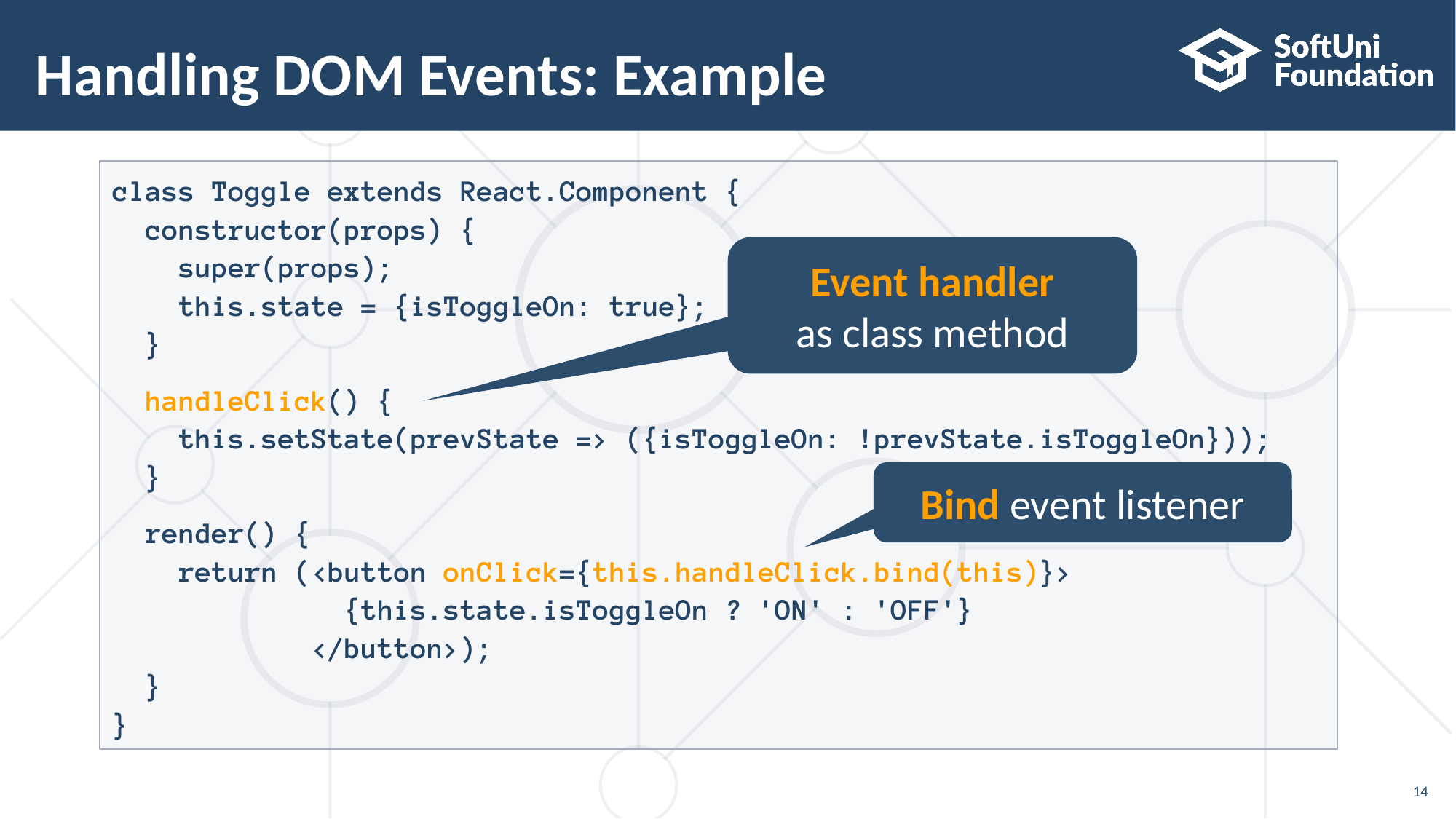

# Handling DOM Events: Example
class Toggle extends React.Component {
  constructor(props) {
    super(props);
    this.state = {isToggleOn: true};
  }
  handleClick() {
    this.setState(prevState => ({isToggleOn: !prevState.isToggleOn}));
  }
  render() {
    return (<button onClick={this.handleClick.bind(this)}>
              {this.state.isToggleOn ? 'ON' : 'OFF'}
            </button>);
  }
}
Event handler
as class method
Bind event listener
14